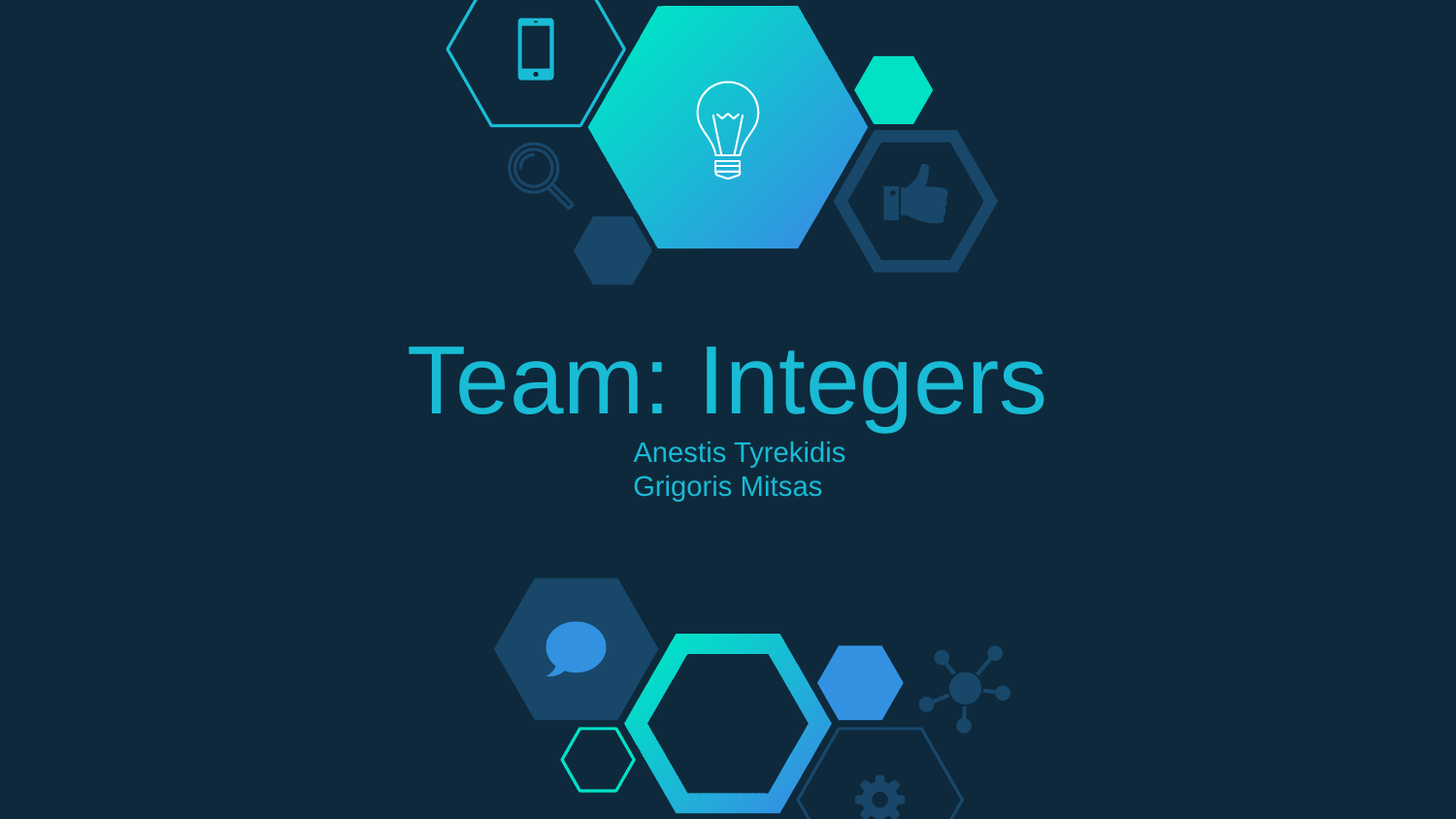

# Team: Integers
   Anestis Tyrekidis
Grigoris Mitsas